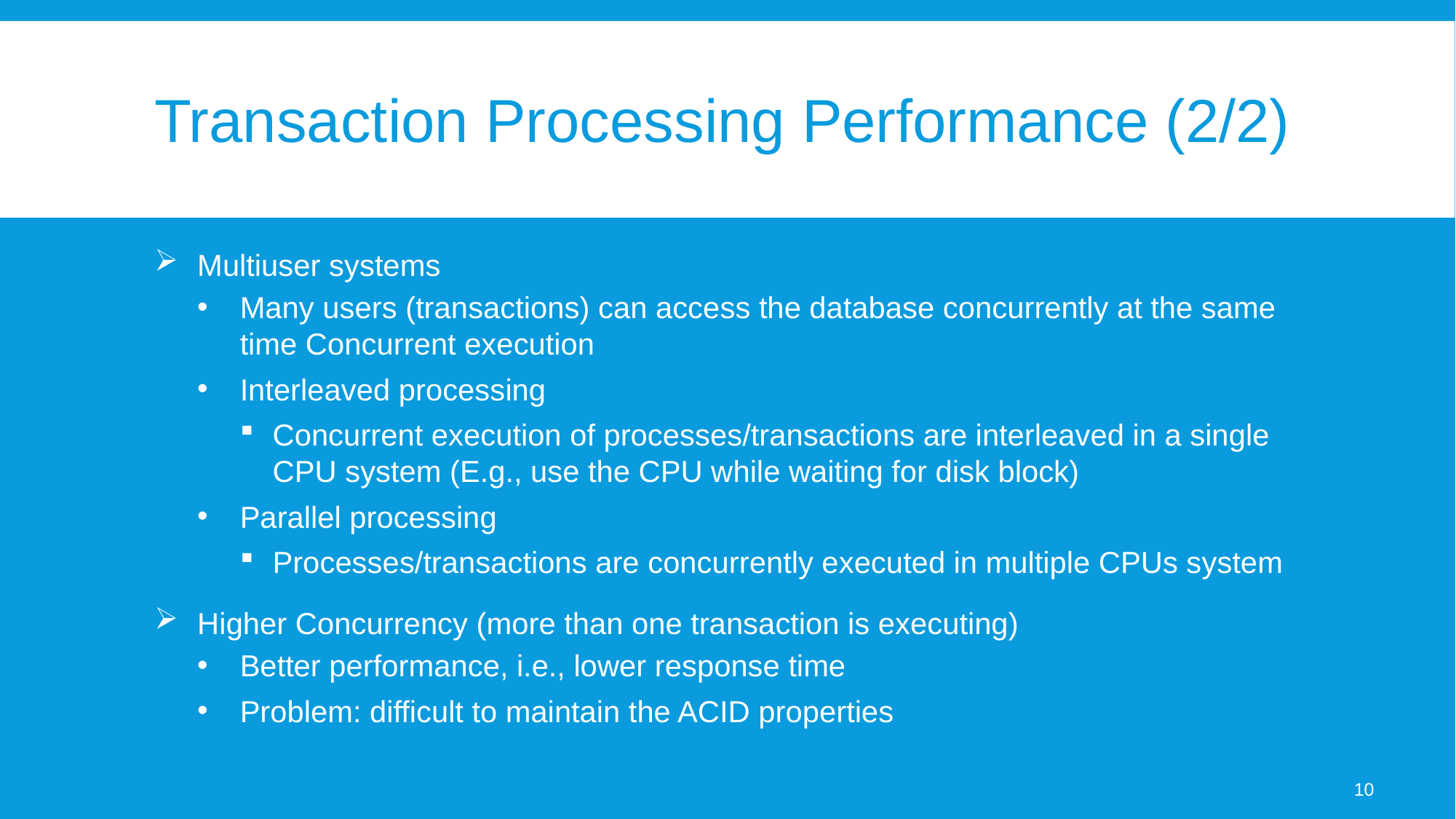

# Transaction Processing Performance (2/2)
Multiuser systems
Many users (transactions) can access the database concurrently at the same time Concurrent execution
Interleaved processing
Concurrent execution of processes/transactions are interleaved in a single CPU system (E.g., use the CPU while waiting for disk block)
Parallel processing
Processes/transactions are concurrently executed in multiple CPUs system
Higher Concurrency (more than one transaction is executing)
Better performance, i.e., lower response time
Problem: difficult to maintain the ACID properties

10